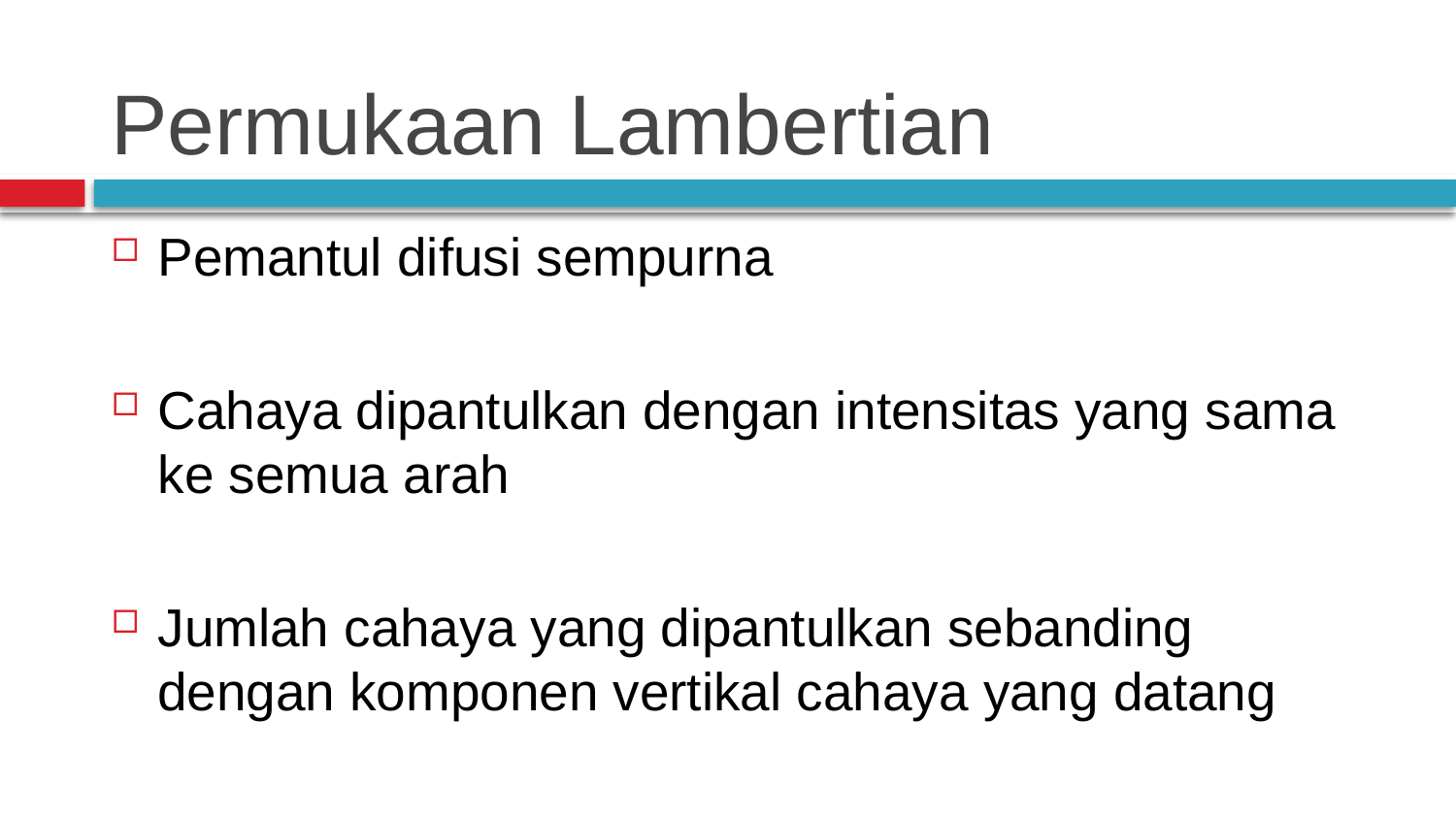

# Permukaan Lambertian
Pemantul difusi sempurna

Cahaya dipantulkan dengan intensitas yang sama ke semua arah

Jumlah cahaya yang dipantulkan sebanding dengan komponen vertikal cahaya yang datang